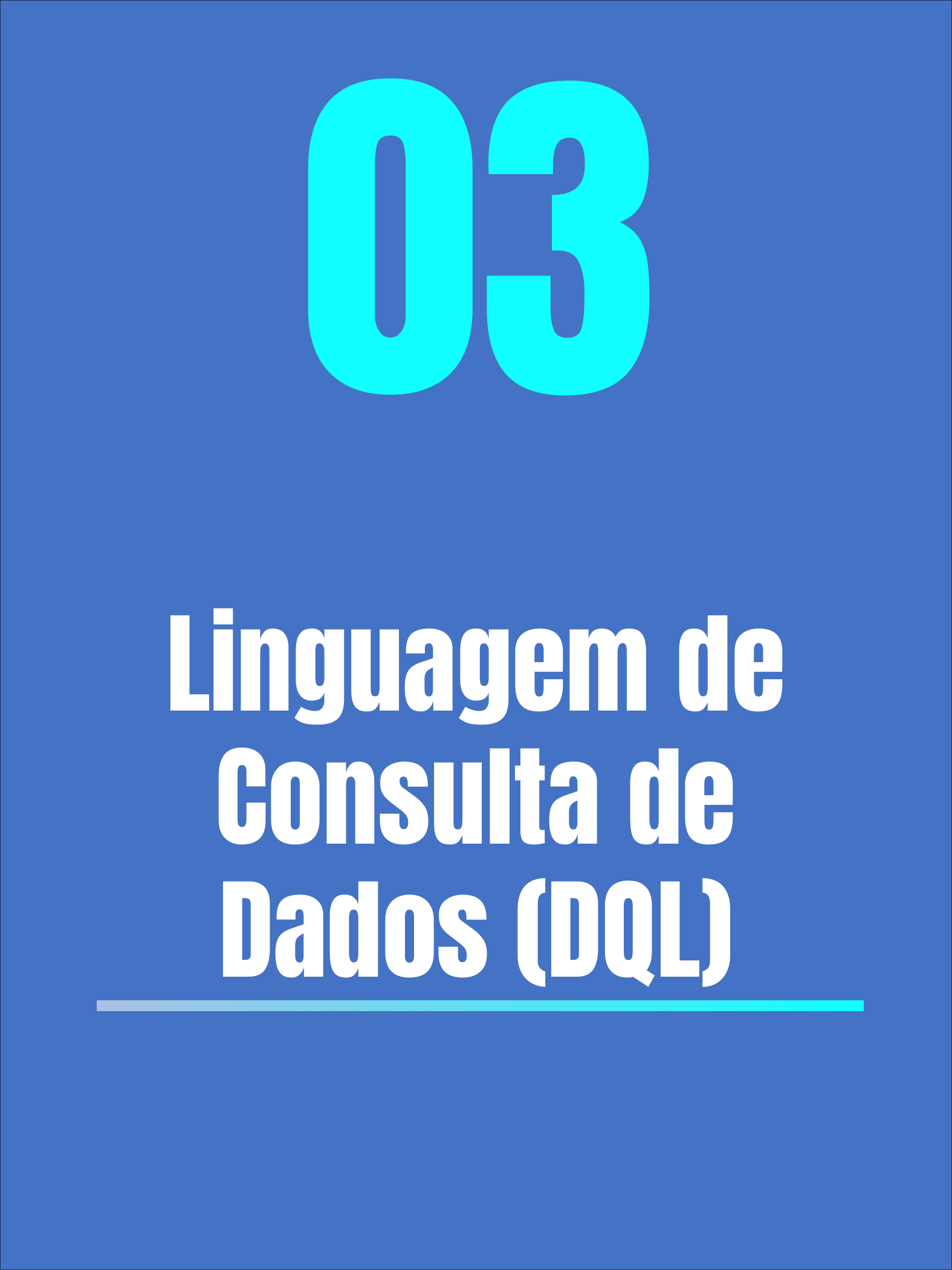

03
Linguagem de Consulta de Dados (DQL)

SQL Mastery - Julio Okuda
11